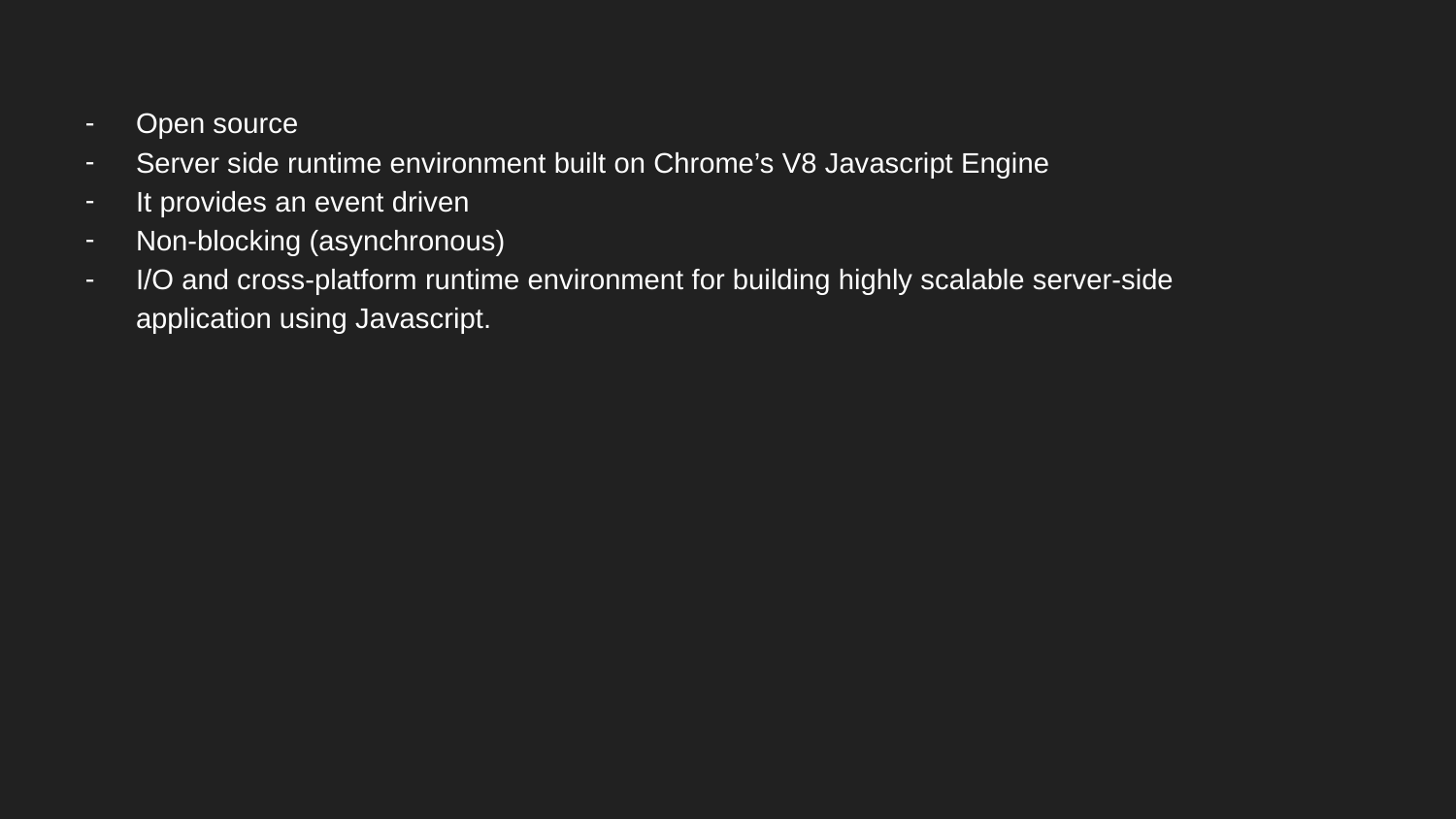

Open source
Server side runtime environment built on Chrome’s V8 Javascript Engine
It provides an event driven
Non-blocking (asynchronous)
I/O and cross-platform runtime environment for building highly scalable server-side application using Javascript.